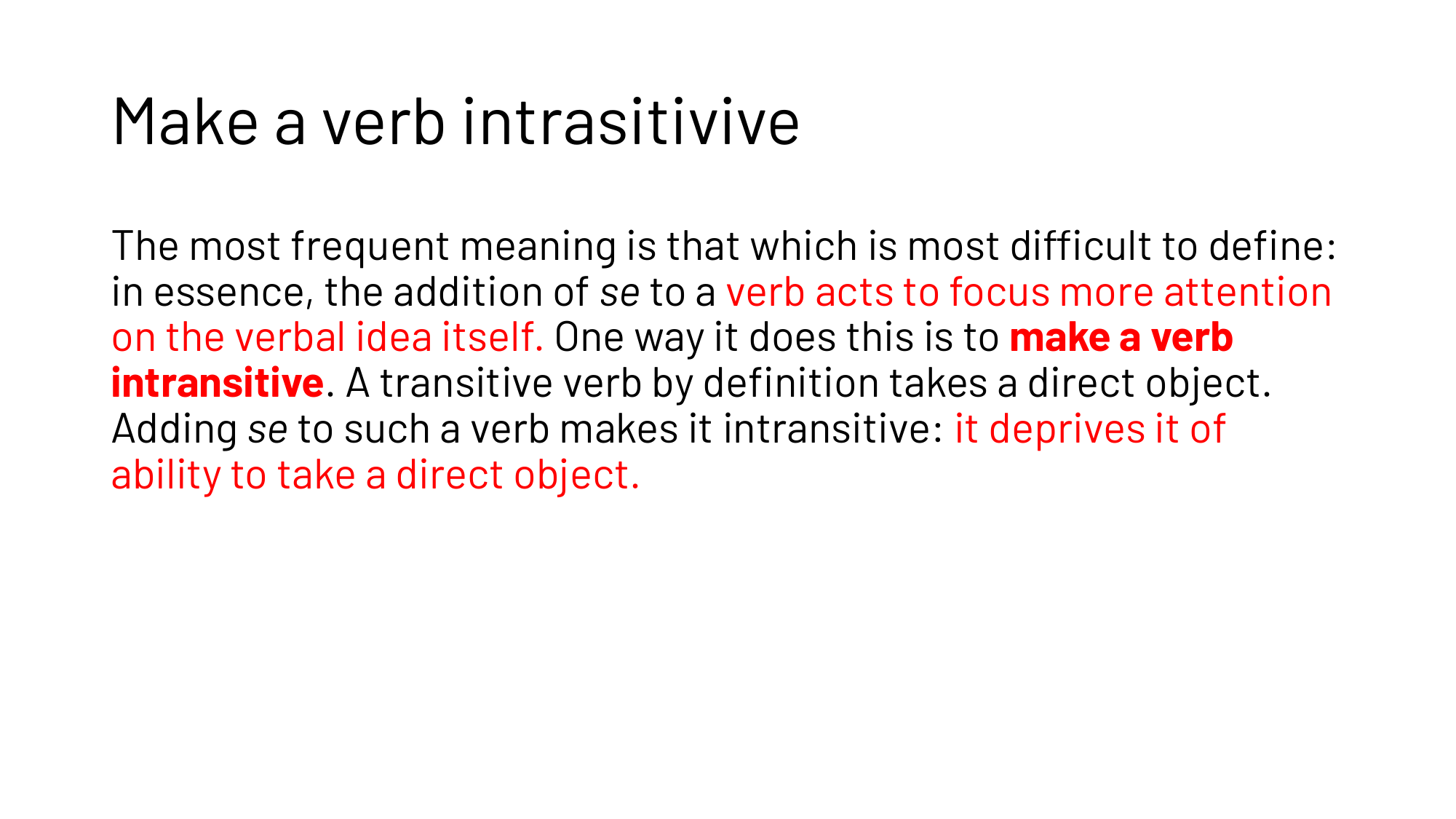

# Make a verb intrasitivive
The most frequent meaning is that which is most difficult to define: in essence, the addition of se to a verb acts to focus more attention on the verbal idea itself. One way it does this is to make a verb intransitive. A transitive verb by definition takes a direct object. Adding se to such a verb makes it intransitive: it deprives it of ability to take a direct object.